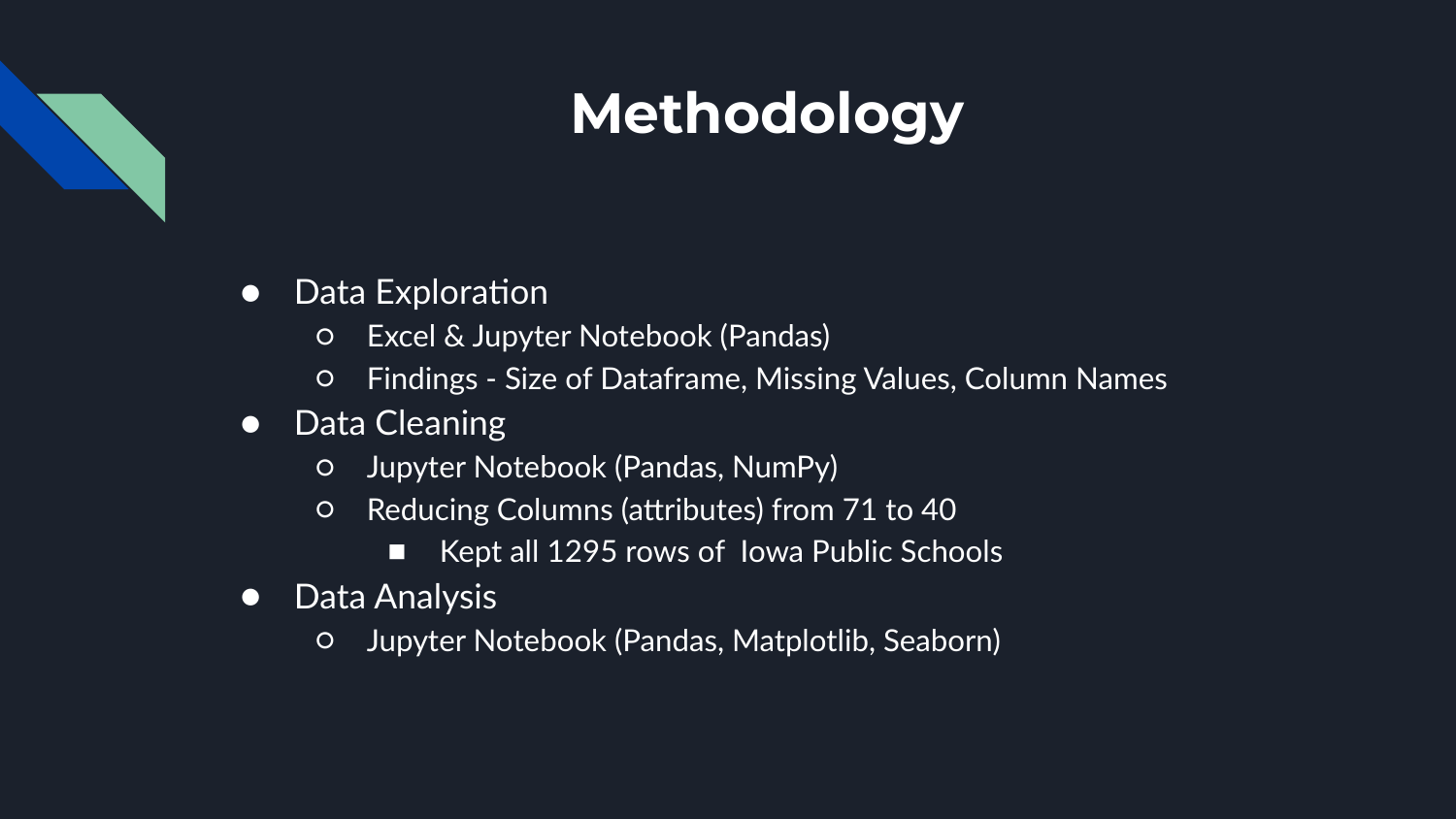

# Methodology
Data Exploration
Excel & Jupyter Notebook (Pandas)
Findings - Size of Dataframe, Missing Values, Column Names
Data Cleaning
Jupyter Notebook (Pandas, NumPy)
Reducing Columns (attributes) from 71 to 40
Kept all 1295 rows of  Iowa Public Schools
Data Analysis
Jupyter Notebook (Pandas, Matplotlib, Seaborn)